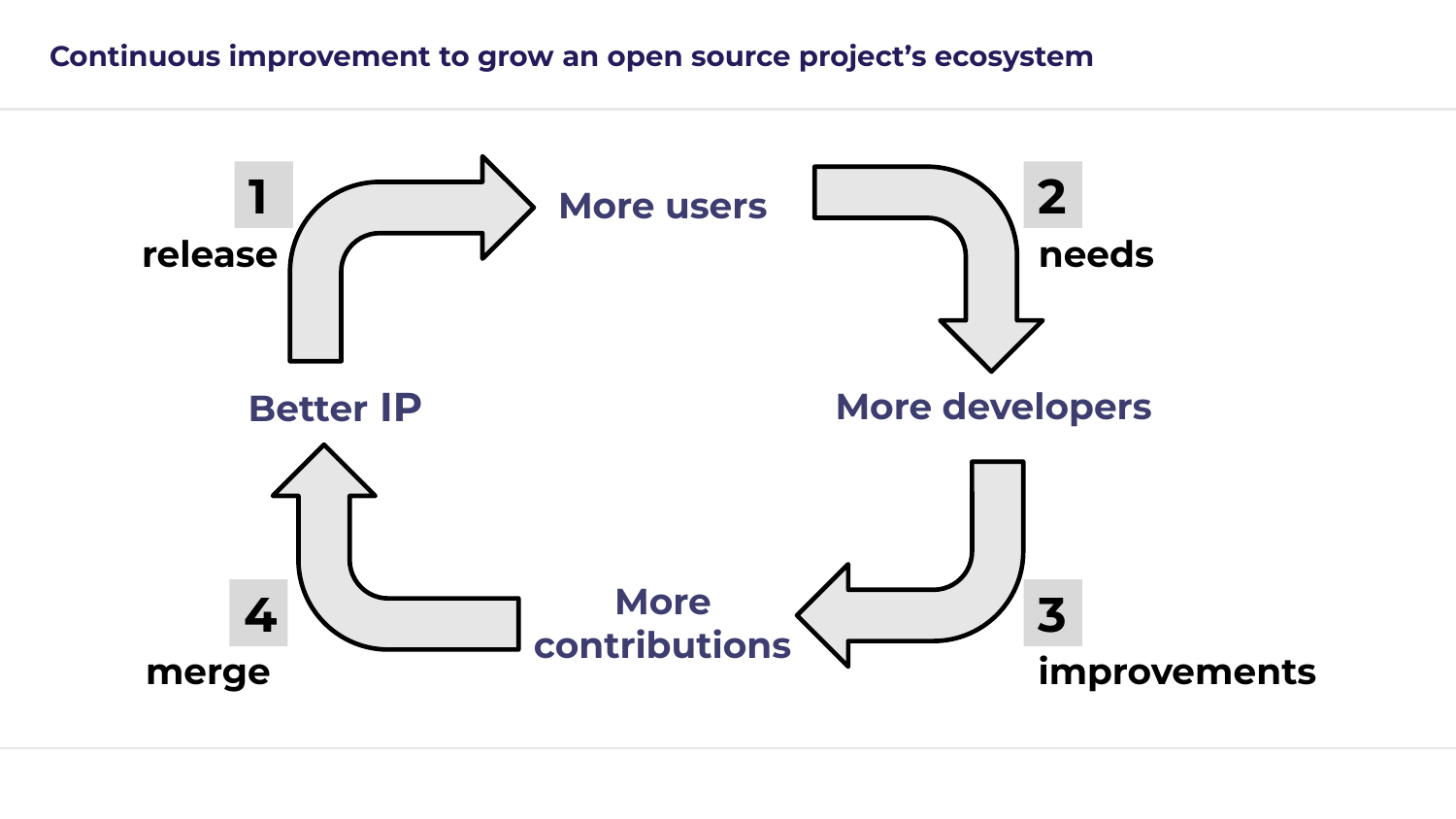

Continuous improvement to grow an open source project’s ecosystem
More users

1
2
release
needs
Better IP
More developers

More contributions
4
3
merge
improvements